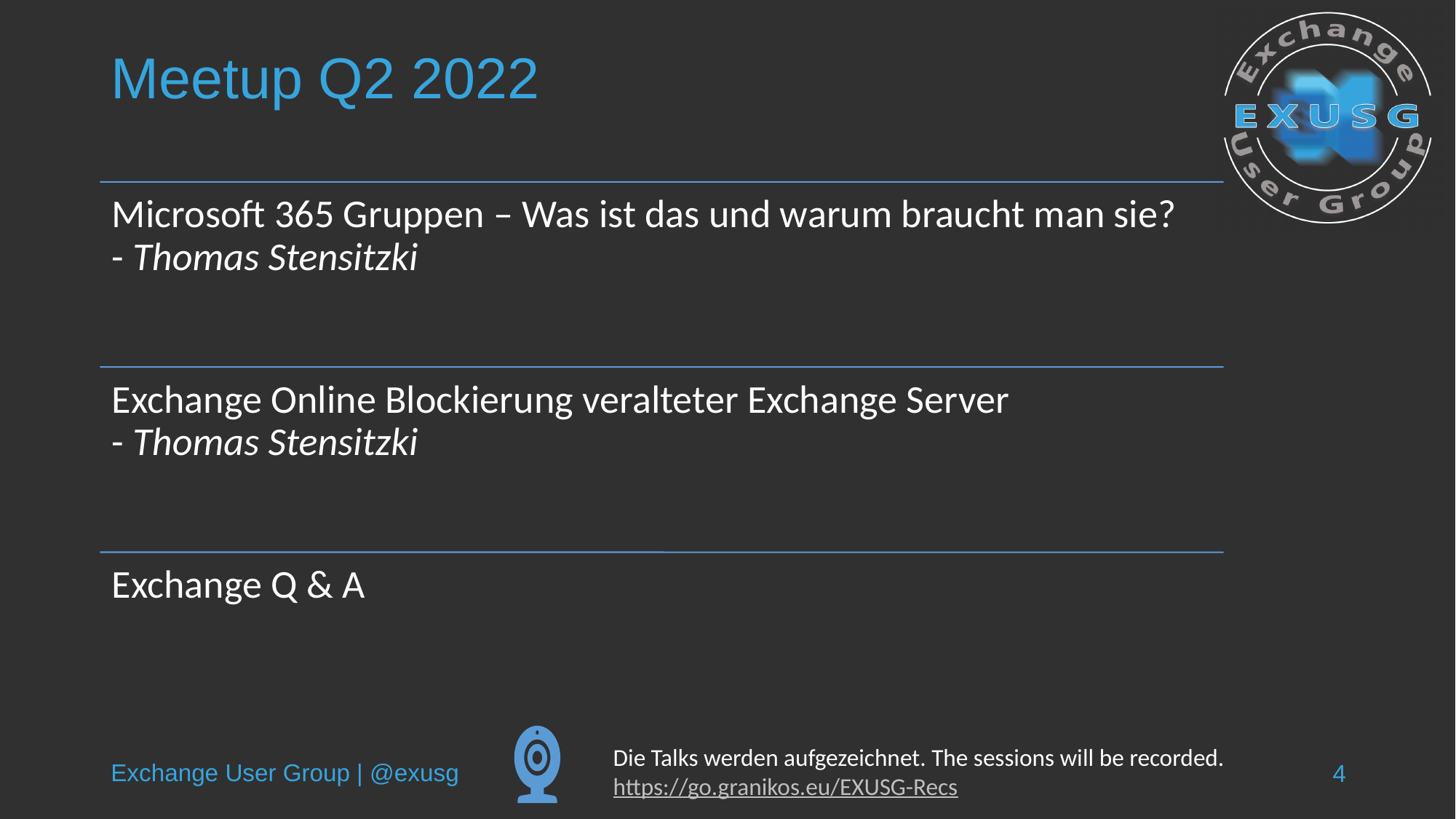

# Meetup Q2 2022

Microsoft 365 Gruppen – Was ist das und warum braucht man sie?
- Thomas Stensitzki
Exchange Online Blockierung veralteter Exchange Server
- Thomas Stensitzki
Exchange Q & A

Die Talks werden aufgezeichnet. The sessions will be recorded.
https://go.granikos.eu/EXUSG-Recs